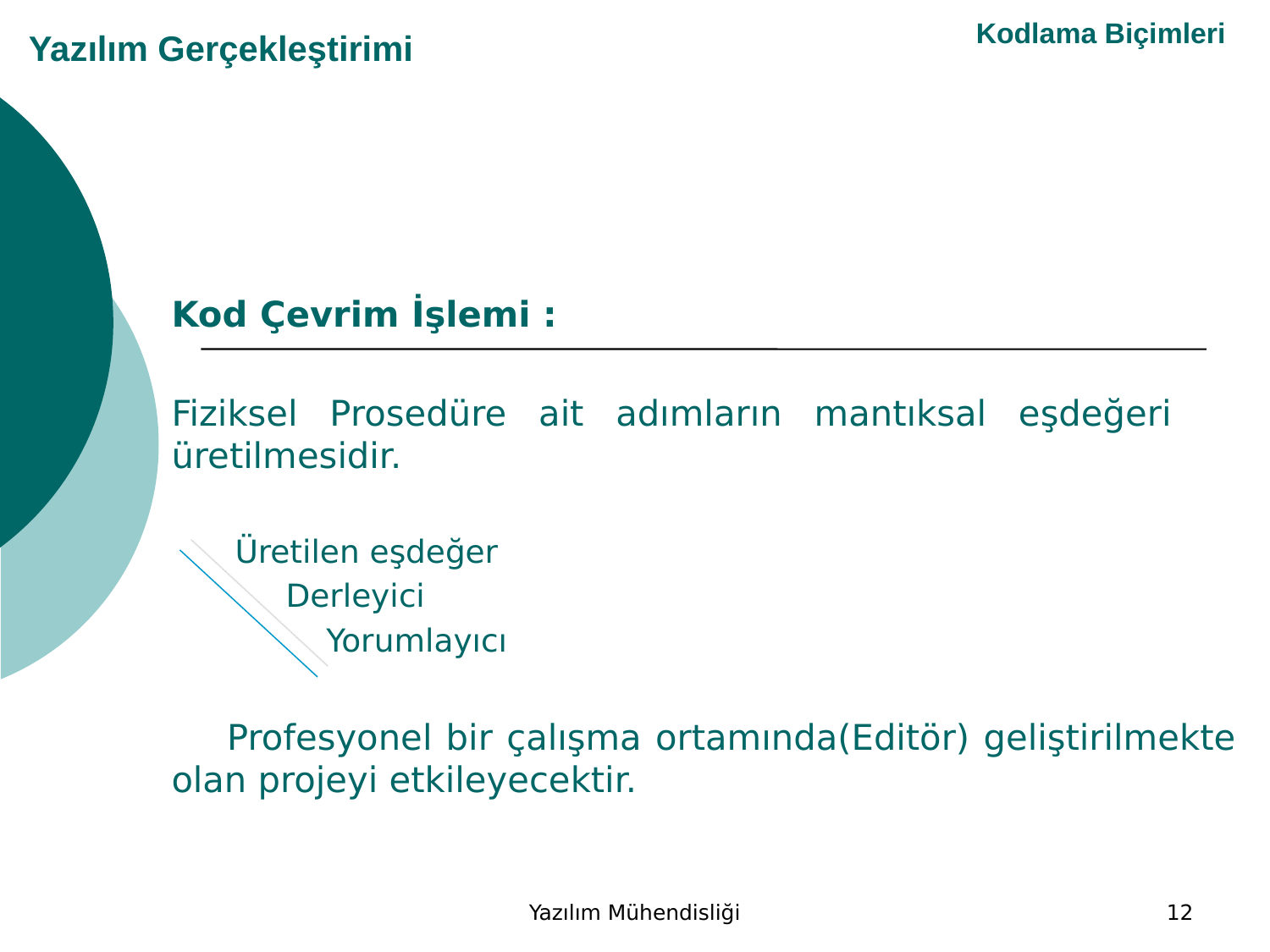

Kodlama Biçimleri
# Yazılım Gerçekleştirimi
Kod Çevrim İşlemi :

Fiziksel Prosedüre ait adımların mantıksal eşdeğeri   üretilmesidir.

Üretilen eşdeğer
     Derleyici
         Yorumlayıcı

    Profesyonel bir çalışma ortamında(Editör) geliştirilmekte olan projeyi etkileyecektir.

Yazılım Mühendisliği
12